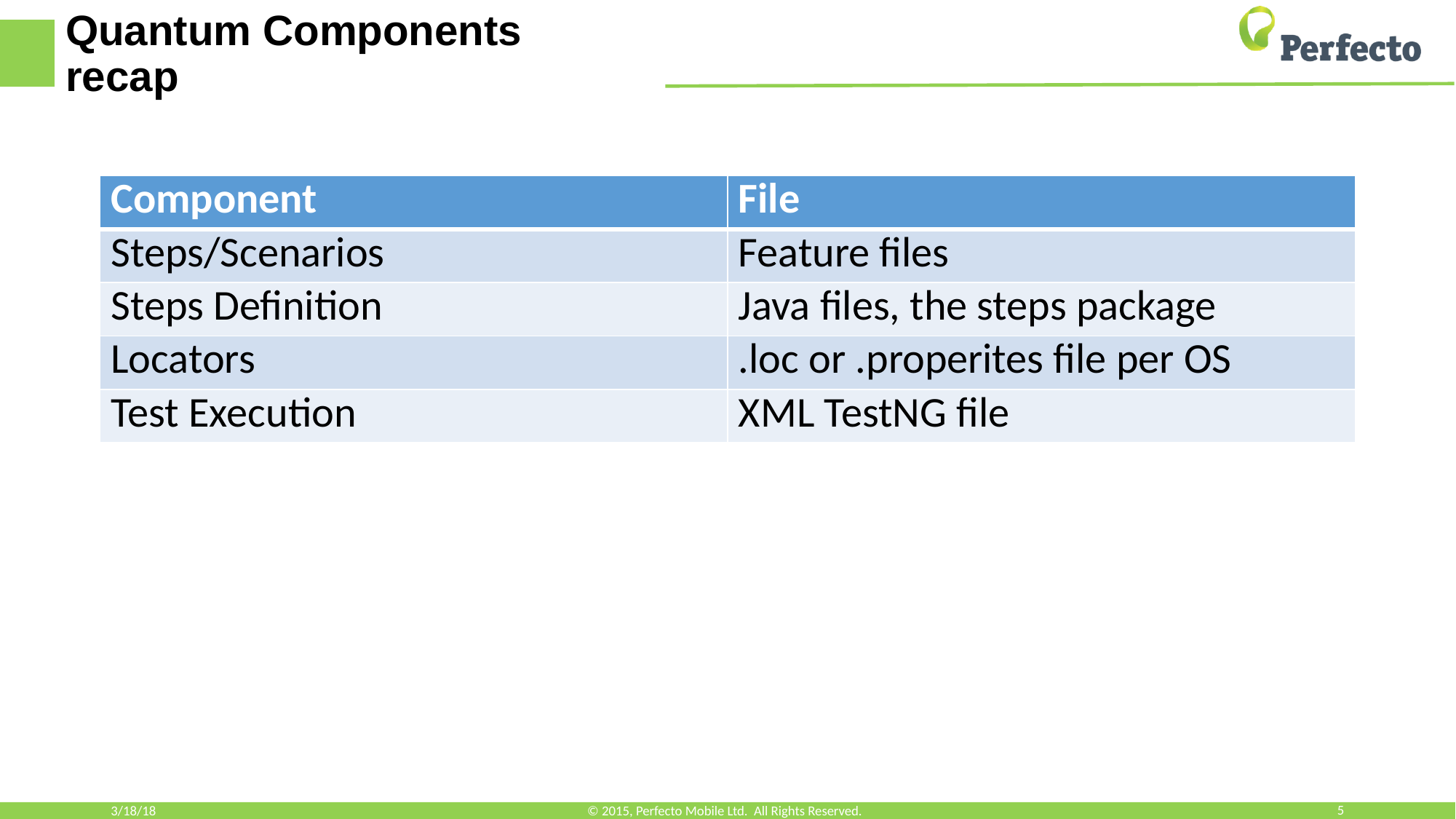

# Quantum Components  recap

| Component | File |
| --- | --- |
| Steps/Scenarios | Feature files |
| Steps Definition | Java files, the steps package |
| Locators | .loc or .properites file per OS |
| Test Execution | XML TestNG file |
3/18/18
© 2015, Perfecto Mobile Ltd.  All Rights Reserved.
5